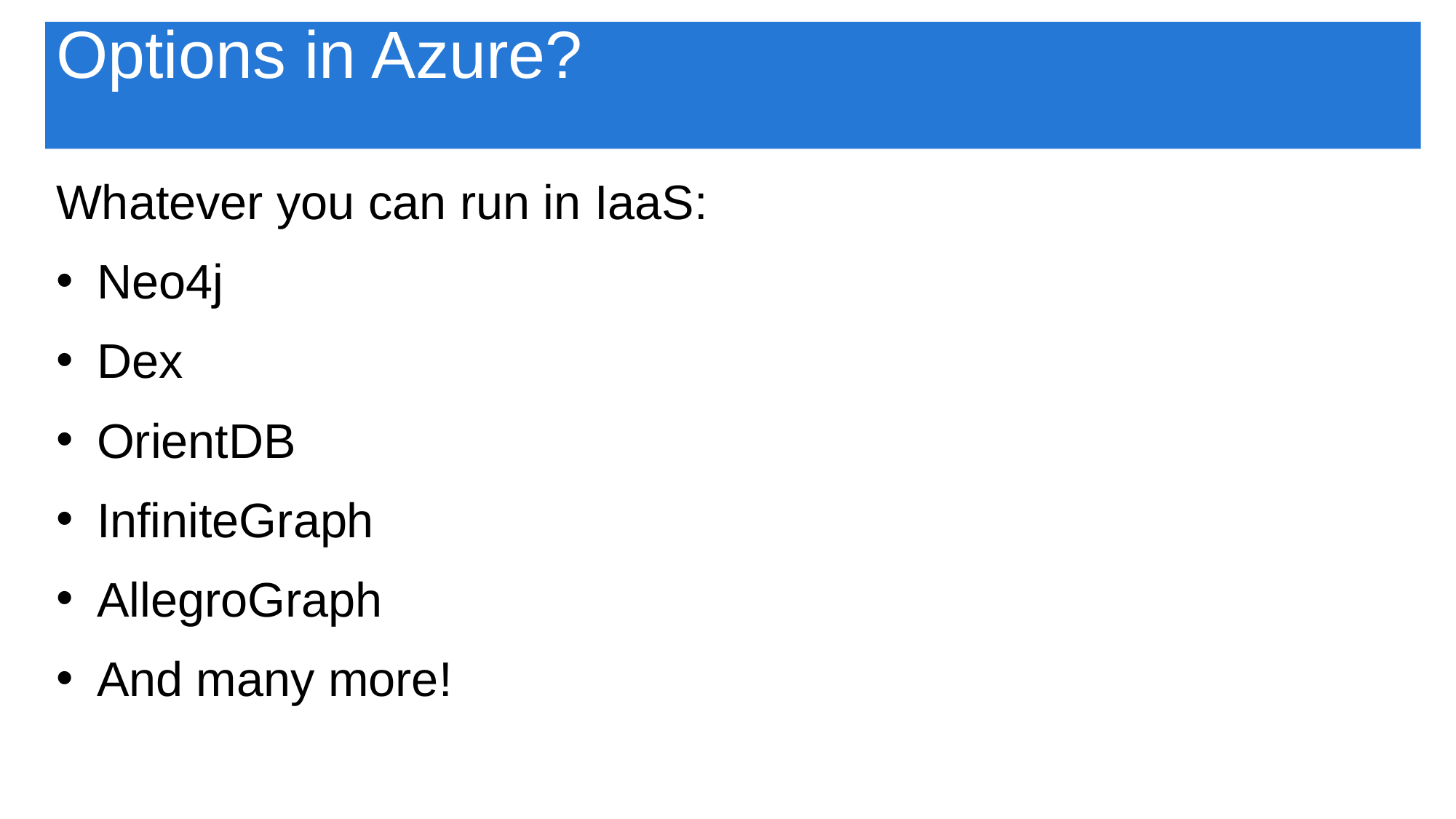

# Options in Azure?
Whatever you can run in IaaS:
Neo4j
Dex
OrientDB
InfiniteGraph
AllegroGraph
And many more!